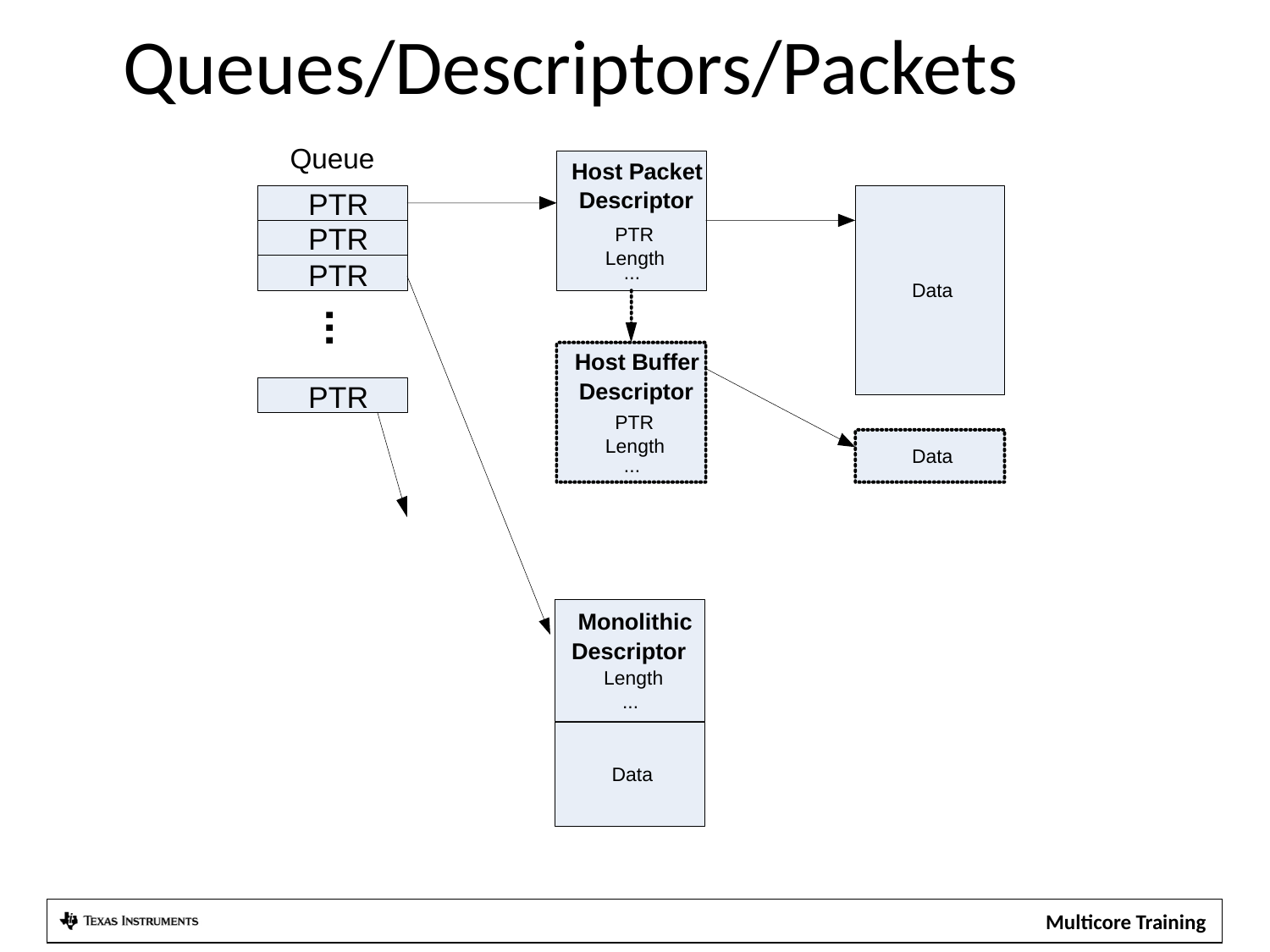

Queues/Descriptors/Packets

Queue

Host Packet

PTR
Descriptor

PTR

PTR
Length

PTR
...

Data
.

.
.

Host Buffer

Descriptor

PTR
PTR

Length
Data
...

Monolithic
Descriptor
Length
...

Data